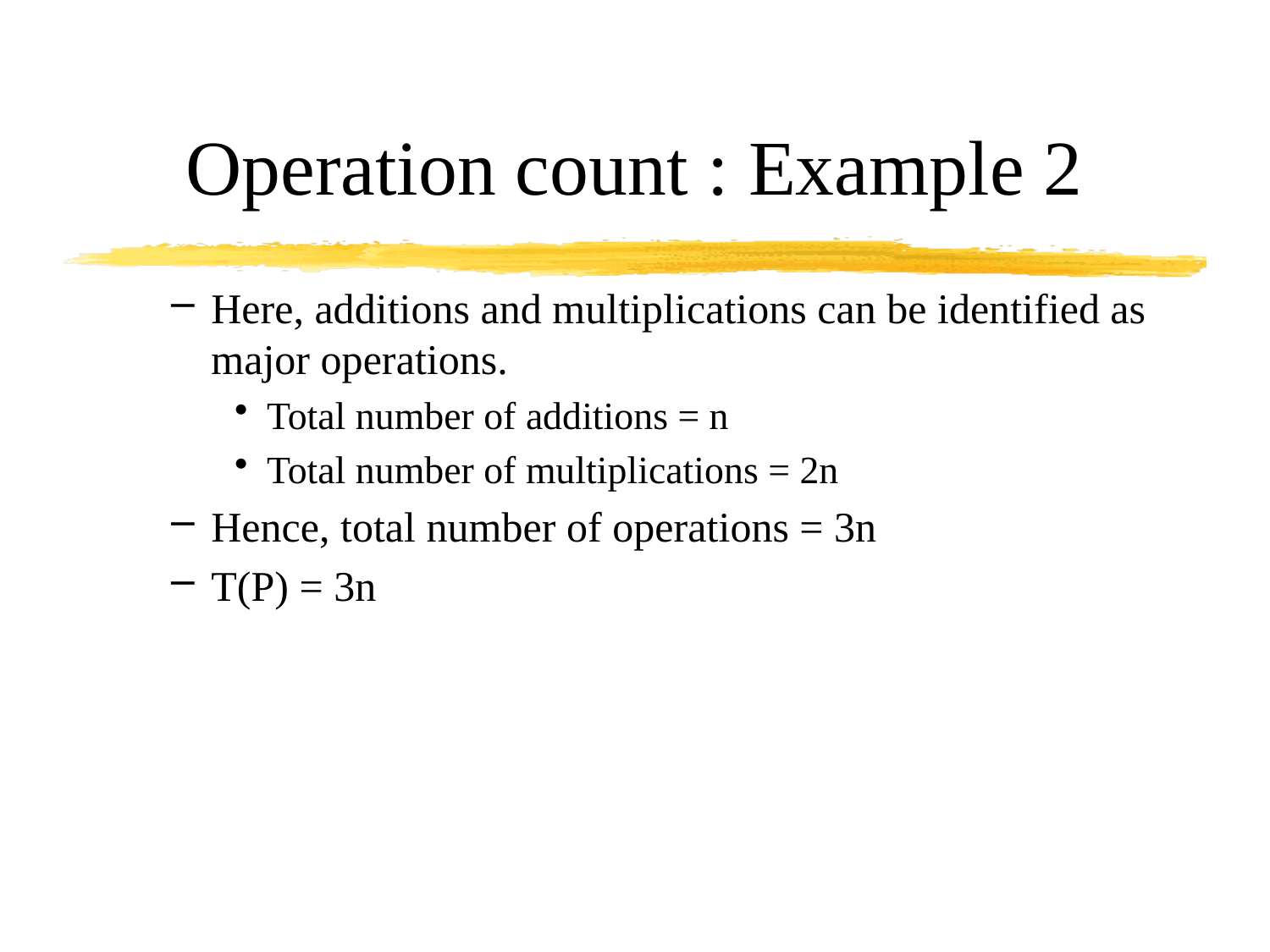

# Operation count : Example 2
Here, additions and multiplications can be identified as major operations.
Total number of additions = n
Total number of multiplications = 2n
Hence, total number of operations = 3n
T(P) = 3n